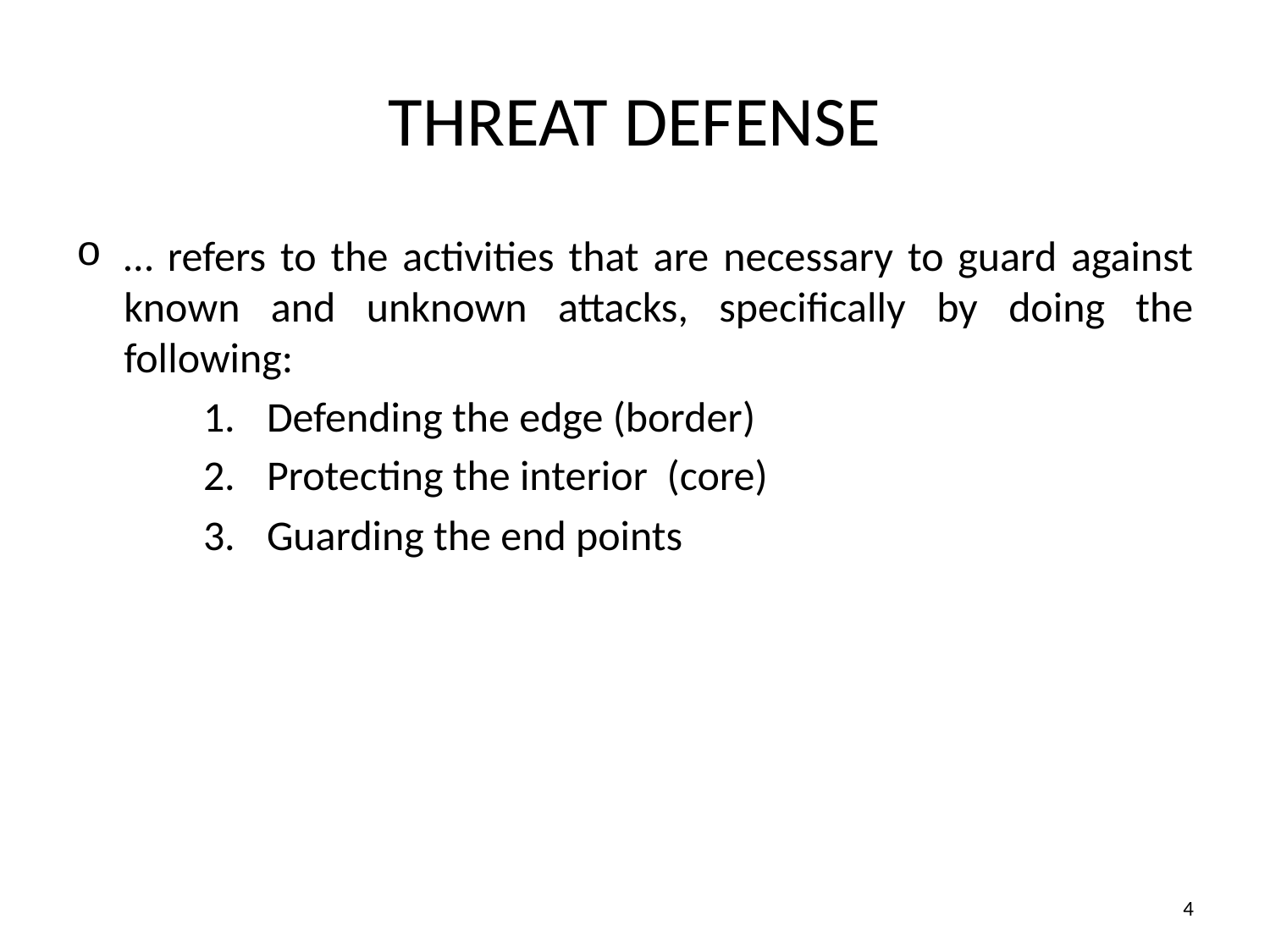

# Threat Defense
… refers to the activities that are necessary to guard against known and unknown attacks, specifically by doing the following:
Defending the edge (border)
Protecting the interior  (core)
Guarding the end points

4